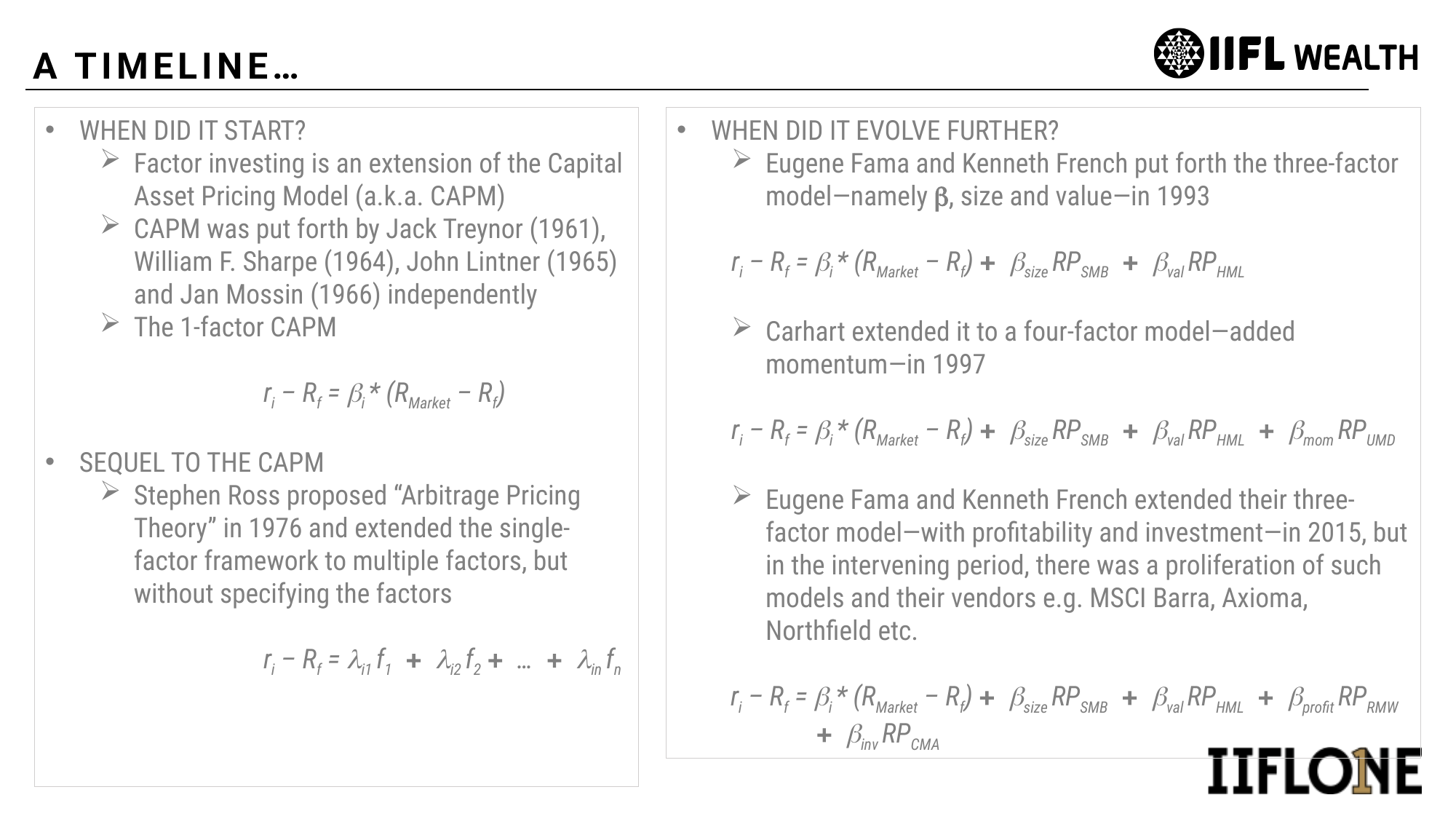

A TIMELINE…
WHEN DID IT START?
Factor investing is an extension of the Capital Asset Pricing Model (a.k.a. CAPM)
CAPM was put forth by Jack Treynor (1961), William F. Sharpe (1964), John Lintner (1965) and Jan Mossin (1966) independently
The 1-factor CAPM

	ri – Rf = βi * (RMarket – Rf)

SEQUEL TO THE CAPM
Stephen Ross proposed “Arbitrage Pricing Theory” in 1976 and extended the single-factor framework to multiple factors, but without specifying the factors

	ri – Rf = λi1 f1 + λi2 f2 + … + λin fn

WHEN DID IT EVOLVE FURTHER?
Eugene Fama and Kenneth French put forth the three-factor model—namely β, size and value—in 1993

ri – Rf = βi * (RMarket – Rf) + βsize RPSMB + βval RPHML

Carhart extended it to a four-factor model—added momentum—in 1997

ri – Rf = βi * (RMarket – Rf) + βsize RPSMB + βval RPHML + βmom RPUMD

Eugene Fama and Kenneth French extended their three-factor model—with profitability and investment—in 2015, but in the intervening period, there was a proliferation of such models and their vendors e.g. MSCI Barra, Axioma, Northfield etc.

ri – Rf = βi * (RMarket – Rf) + βsize RPSMB + βval RPHML + βprofit RPRMW + βinv RPCMA